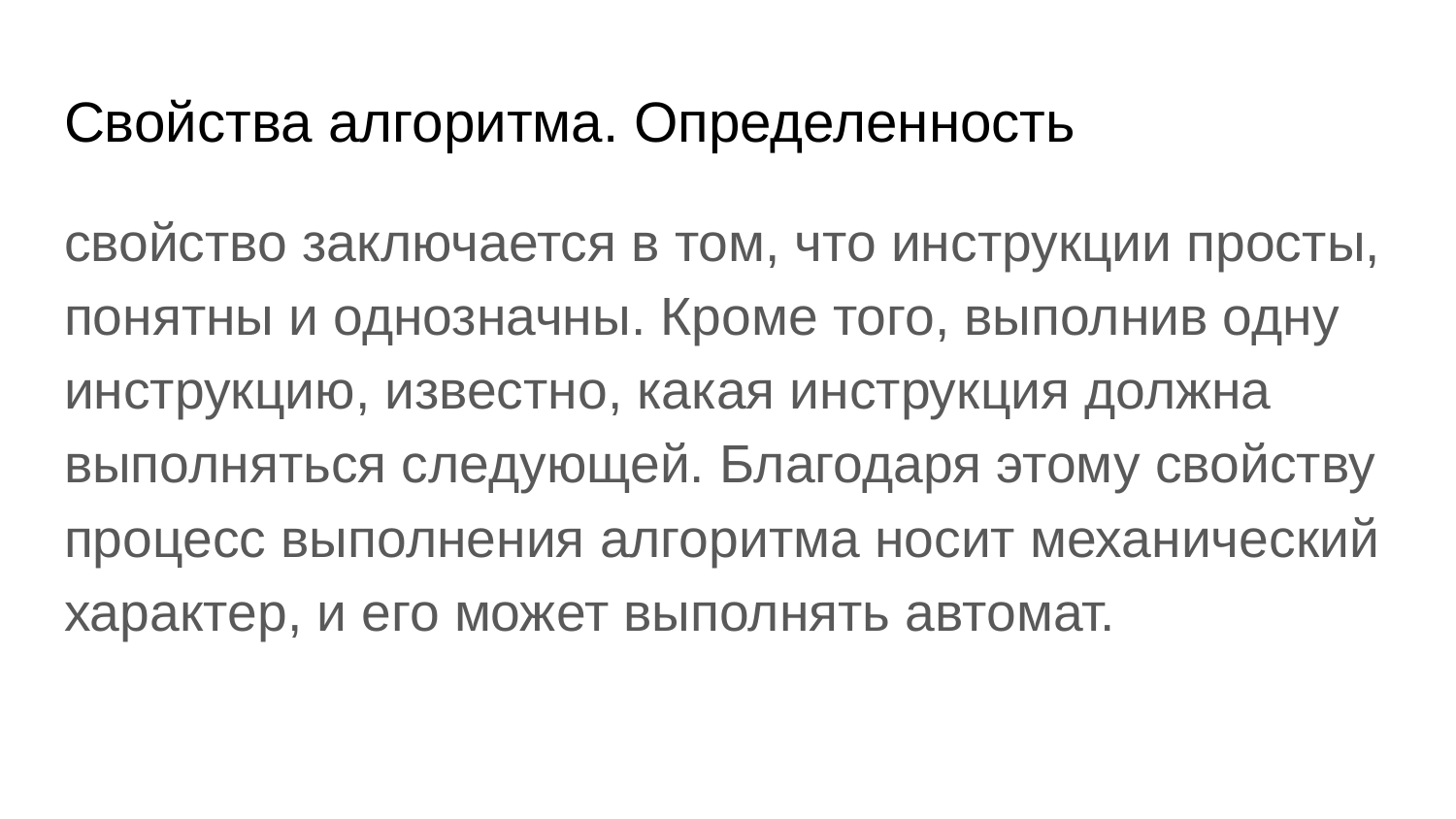

# Свойства алгоритма. Определенность
свойство заключается в том, что инструкции просты, понятны и однозначны. Кроме того, выполнив одну инструкцию, известно, какая инструкция должна выполняться следующей. Благодаря этому свойству процесс выполнения алгоритма носит механический характер, и его может выполнять автомат.